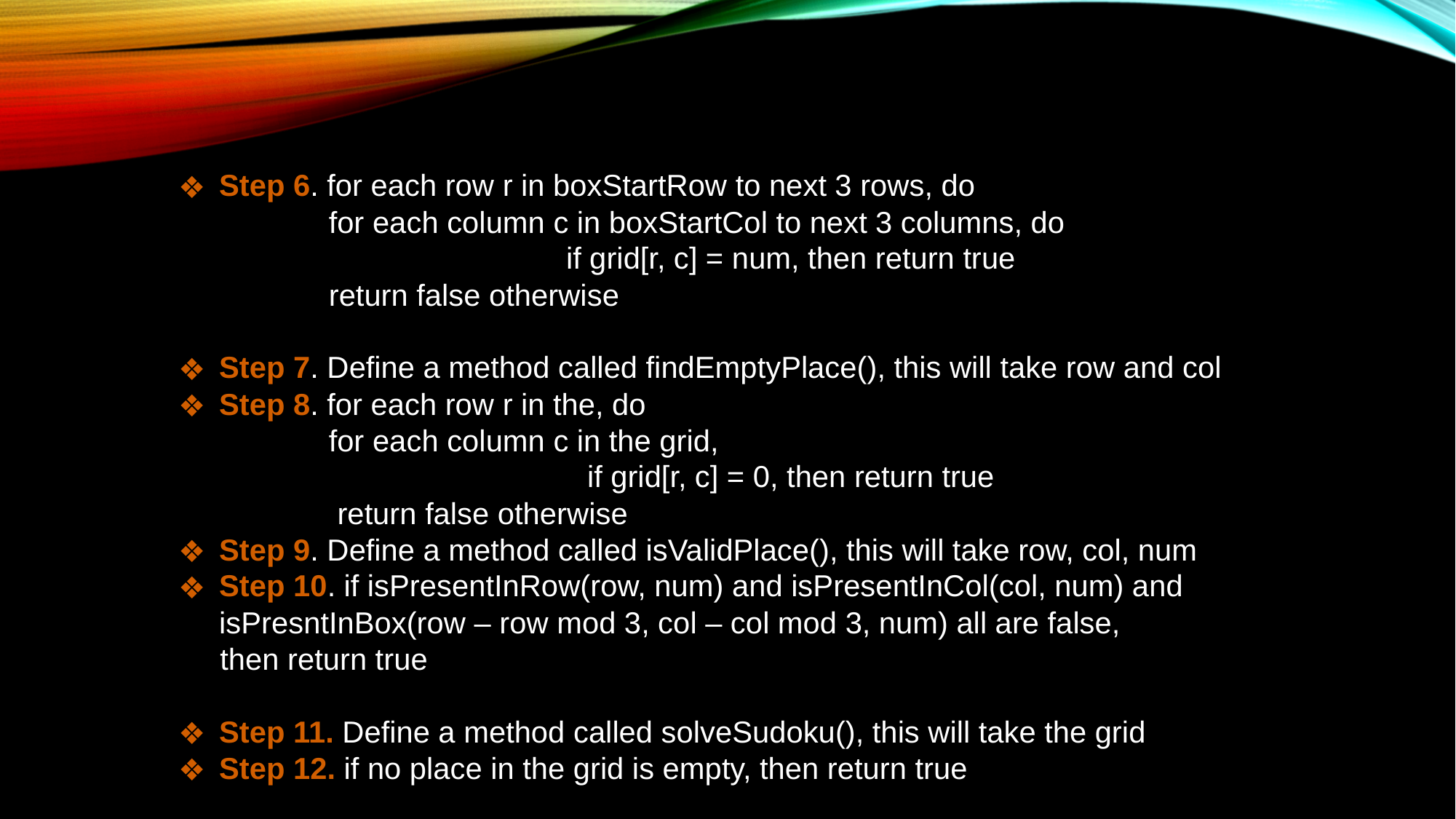

Step 6. for each row r in boxStartRow to next 3 rows, do
                  for each column c in boxStartCol to next 3 columns, do
if grid[r, c] = num, then return true
                  return false otherwise

Step 7. Define a method called findEmptyPlace(), this will take row and col
Step 8. for each row r in the, do
                  for each column c in the grid,
if grid[r, c] = 0, then return true
                   return false otherwise
Step 9. Define a method called isValidPlace(), this will take row, col, num
Step 10. if isPresentInRow(row, num) and isPresentInCol(col, num) and          isPresntInBox(row – row mod 3, col – col mod 3, num) all are false,
     then return true

Step 11. Define a method called solveSudoku(), this will take the grid
Step 12. if no place in the grid is empty, then return true